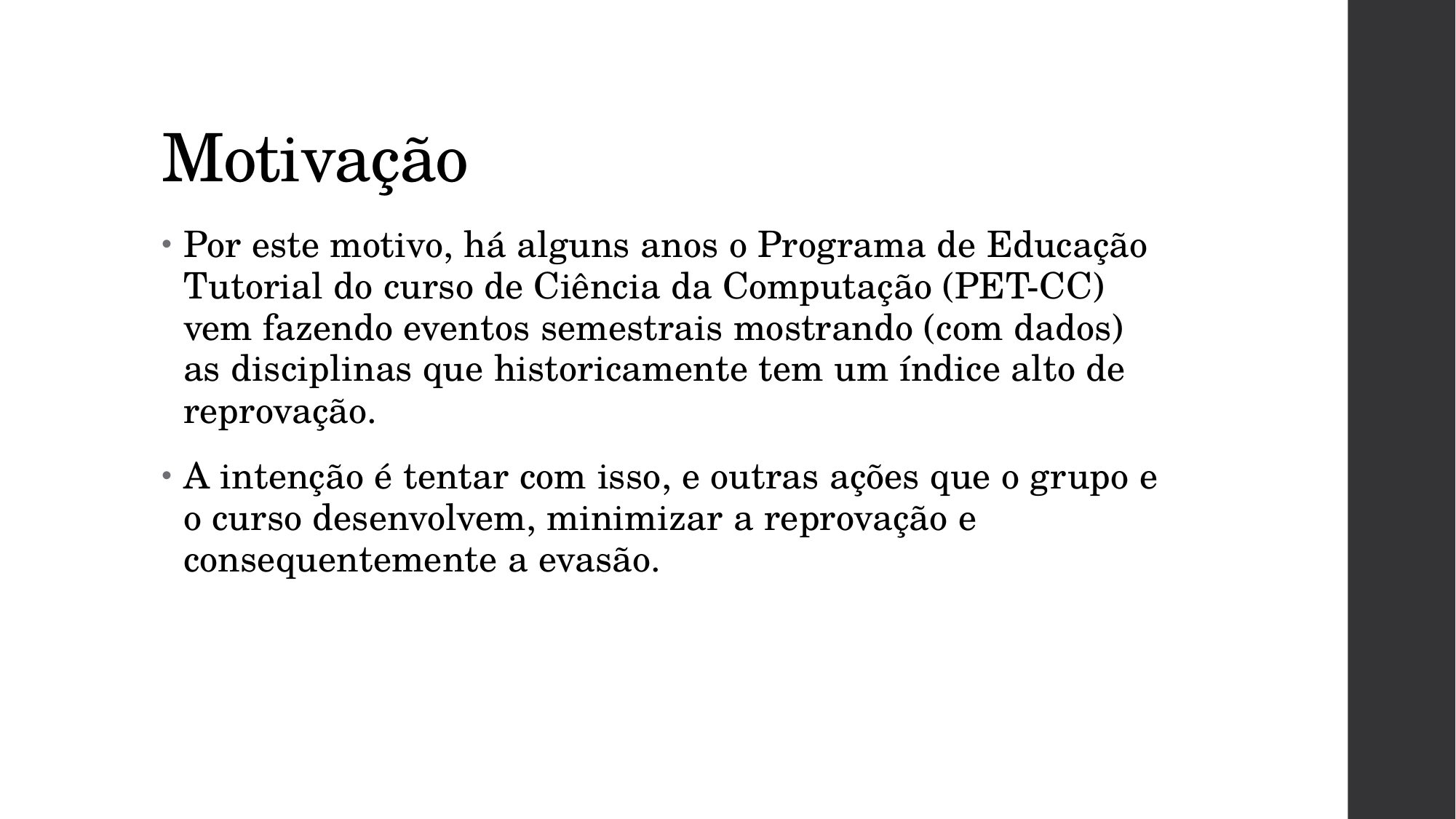

# Motivação
Por este motivo, há alguns anos o Programa de Educação Tutorial do curso de Ciência da Computação (PET-CC) vem fazendo eventos semestrais mostrando (com dados) as disciplinas que historicamente tem um índice alto de reprovação.
A intenção é tentar com isso, e outras ações que o grupo e o curso desenvolvem, minimizar a reprovação e consequentemente a evasão.